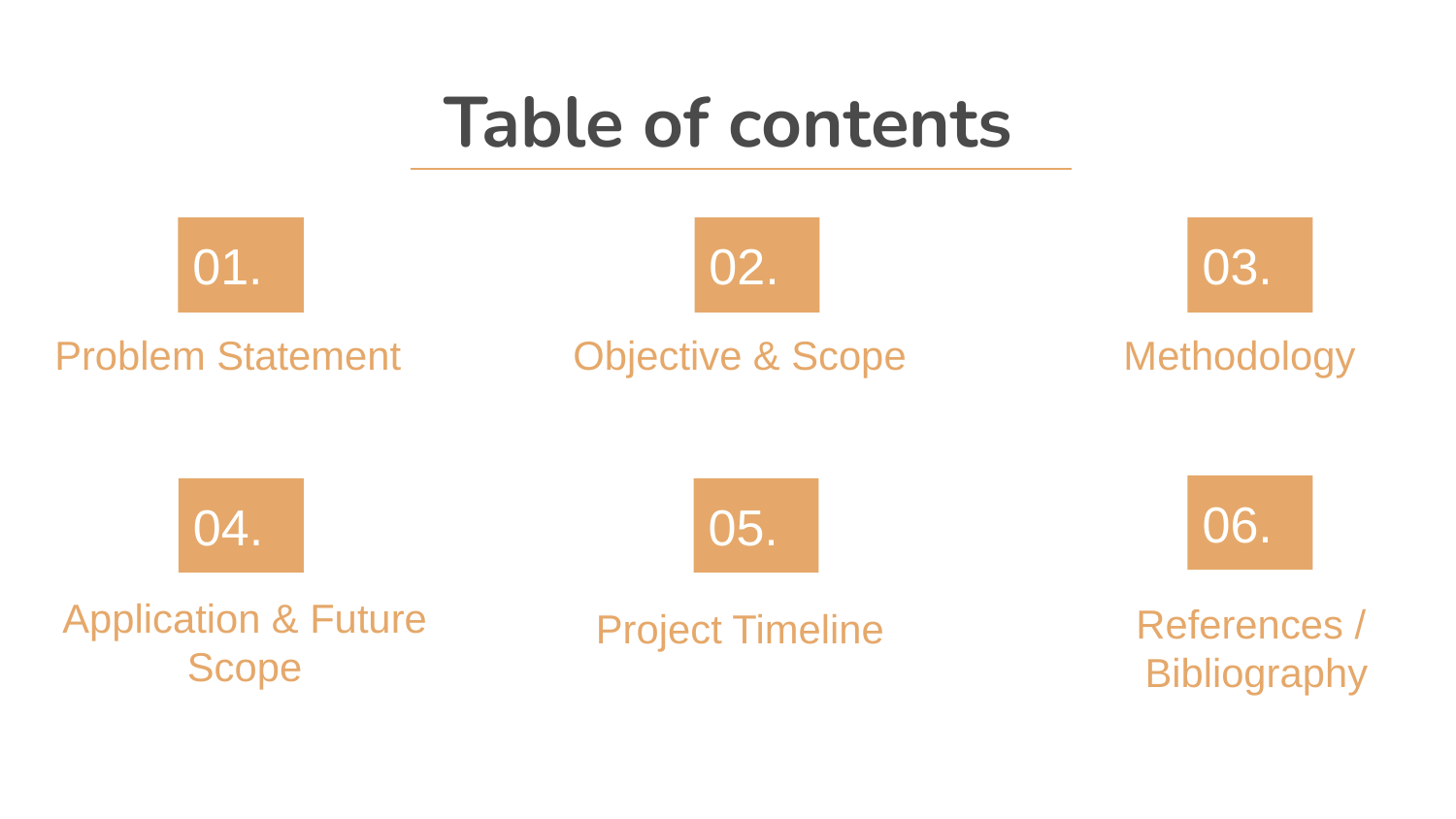

Table of contents
01.
02.
03.
# Problem Statement
Objective & Scope
Methodology
06.
04.
05.
References /  Bibliography
Application & Future Scope
Project Timeline